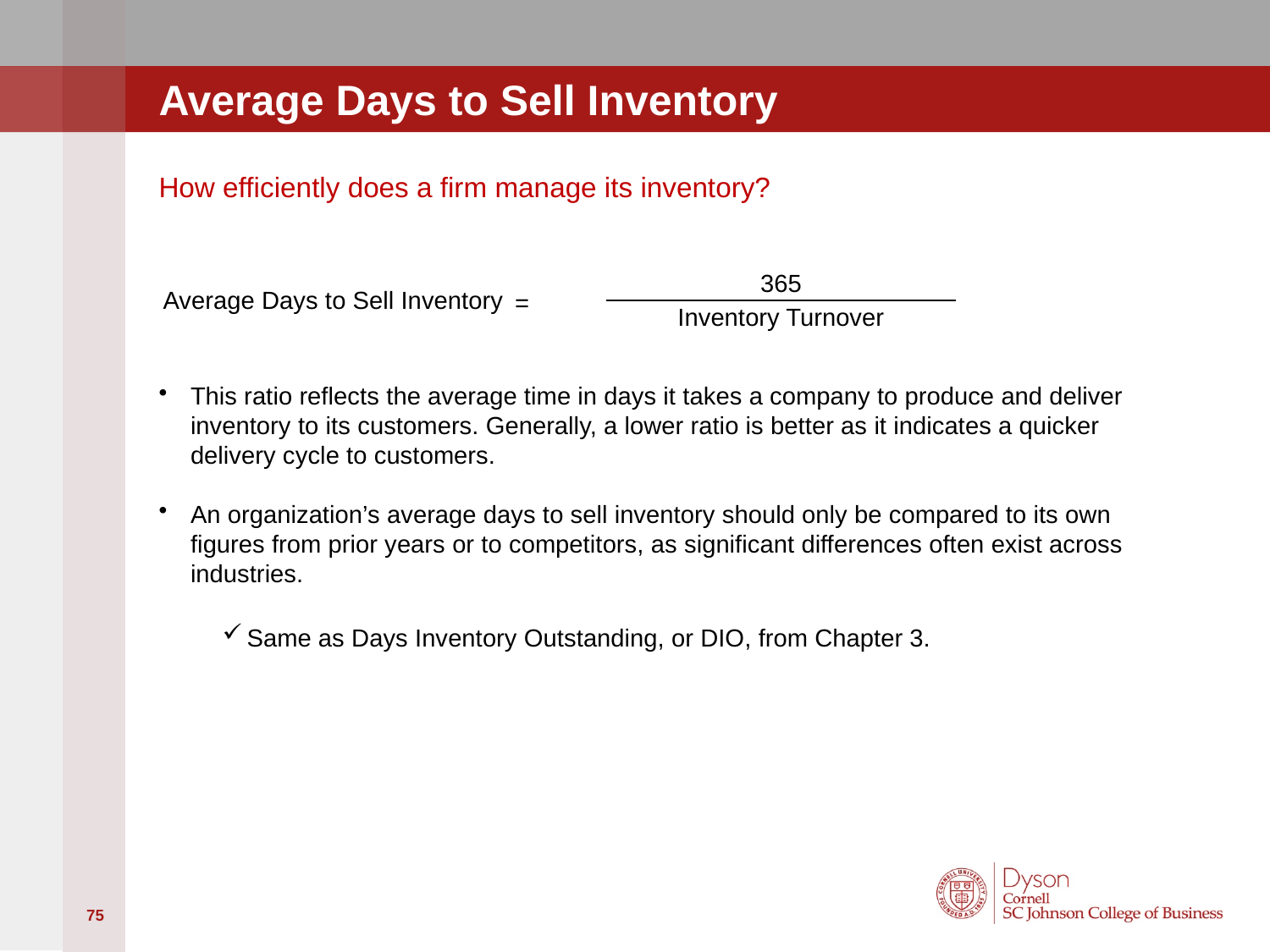

# Average Days to Sell Inventory
How efficiently does a firm manage its inventory?

This ratio reflects the average time in days it takes a company to produce and deliver inventory to its customers. Generally, a lower ratio is better as it indicates a quicker delivery cycle to customers.

An organization’s average days to sell inventory should only be compared to its own figures from prior years or to competitors, as significant differences often exist across industries.

Same as Days Inventory Outstanding, or DIO, from Chapter 3.

365
Inventory Turnover
=
Average Days to Sell Inventory
75